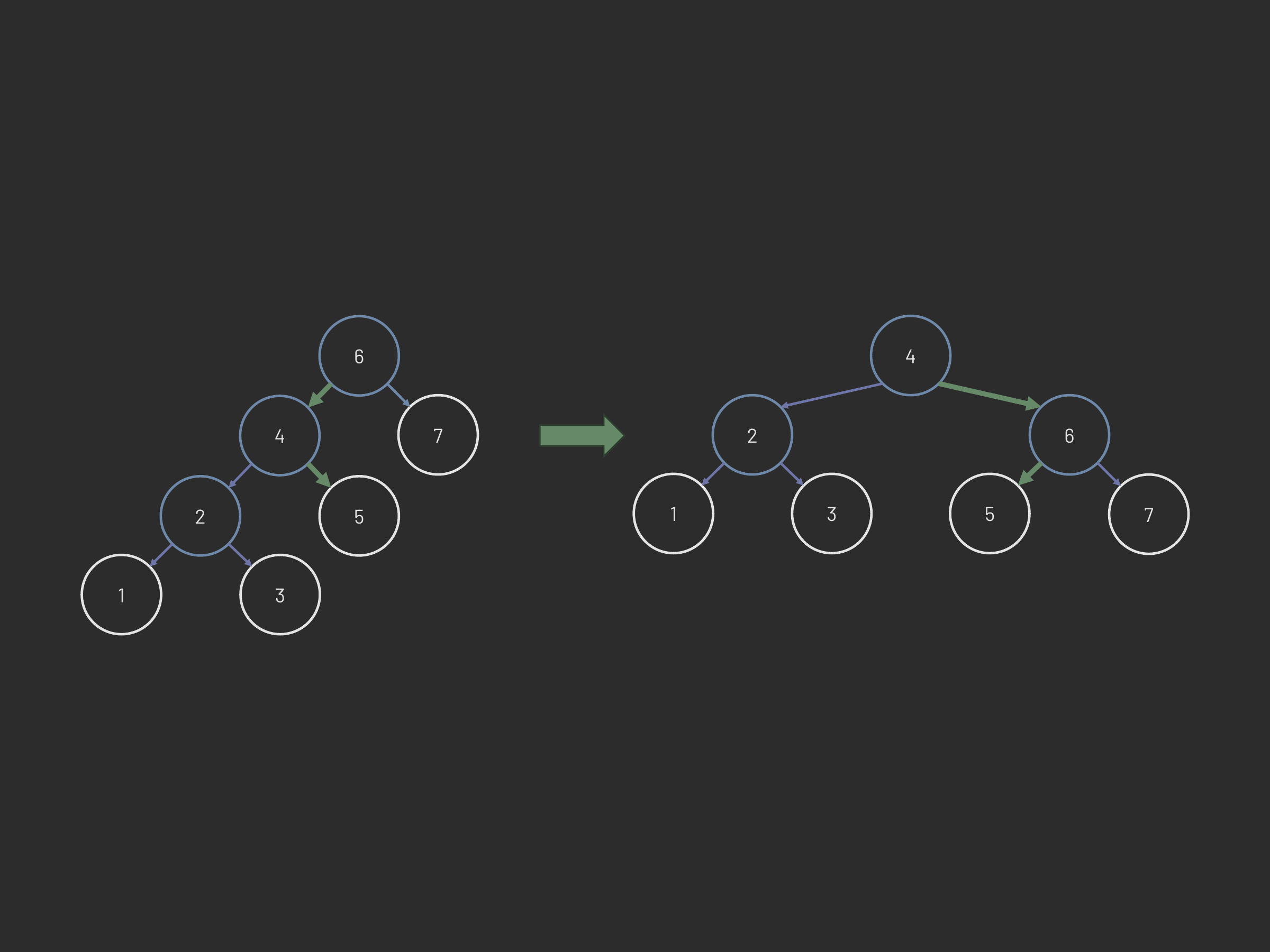

4
6
7
2
6
4

1
3
5
7
2
5
1
3